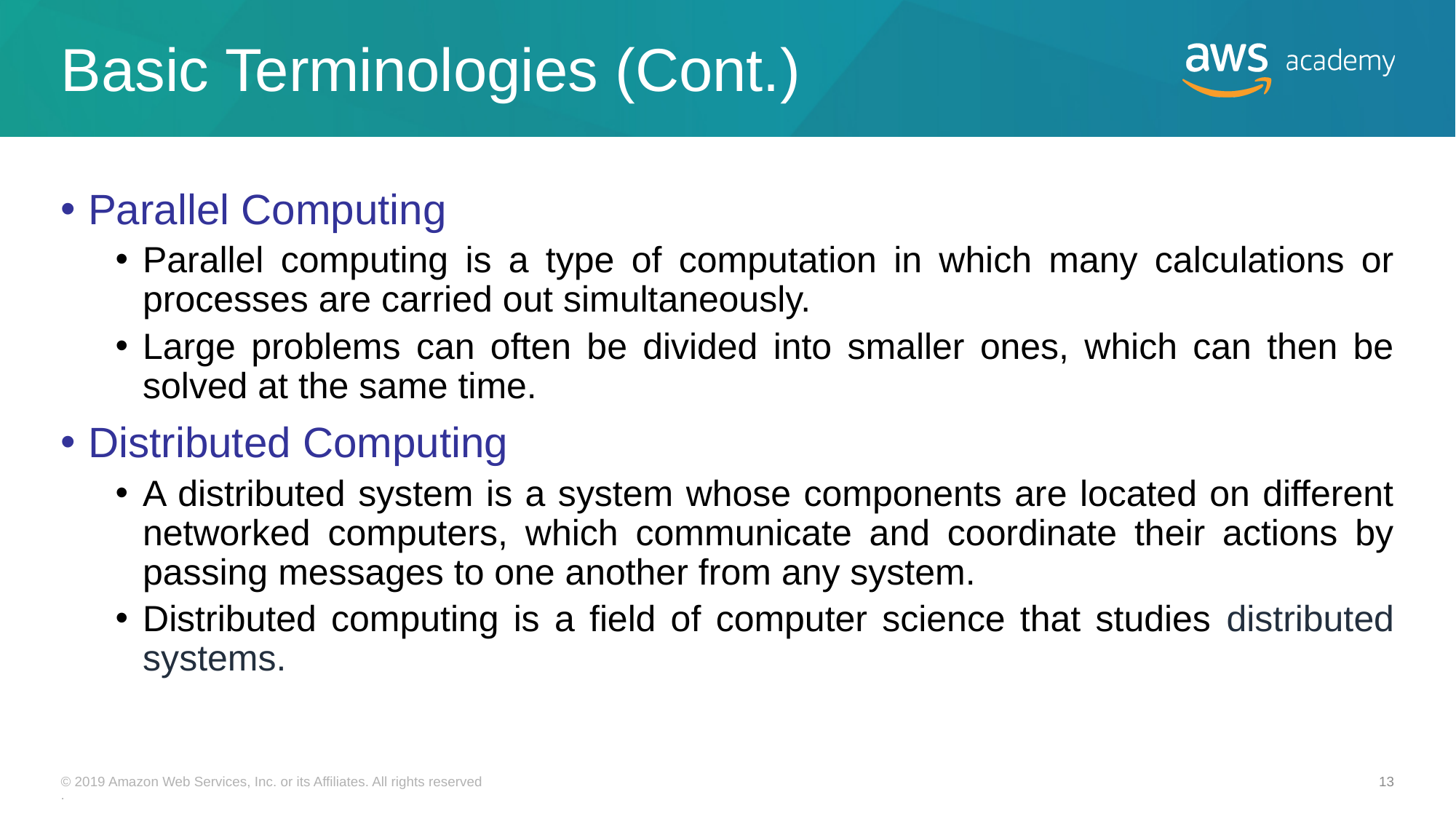

# Basic Terminologies (Cont.)
Parallel Computing
Parallel computing is a type of computation in which many calculations or processes are carried out simultaneously.
Large problems can often be divided into smaller ones, which can then be solved at the same time.
Distributed Computing
A distributed system is a system whose components are located on different networked computers, which communicate and coordinate their actions by passing messages to one another from any system.
Distributed computing is a field of computer science that studies distributed systems.
© 2019 Amazon Web Services, Inc. or its Affiliates. All rights reserved.
13